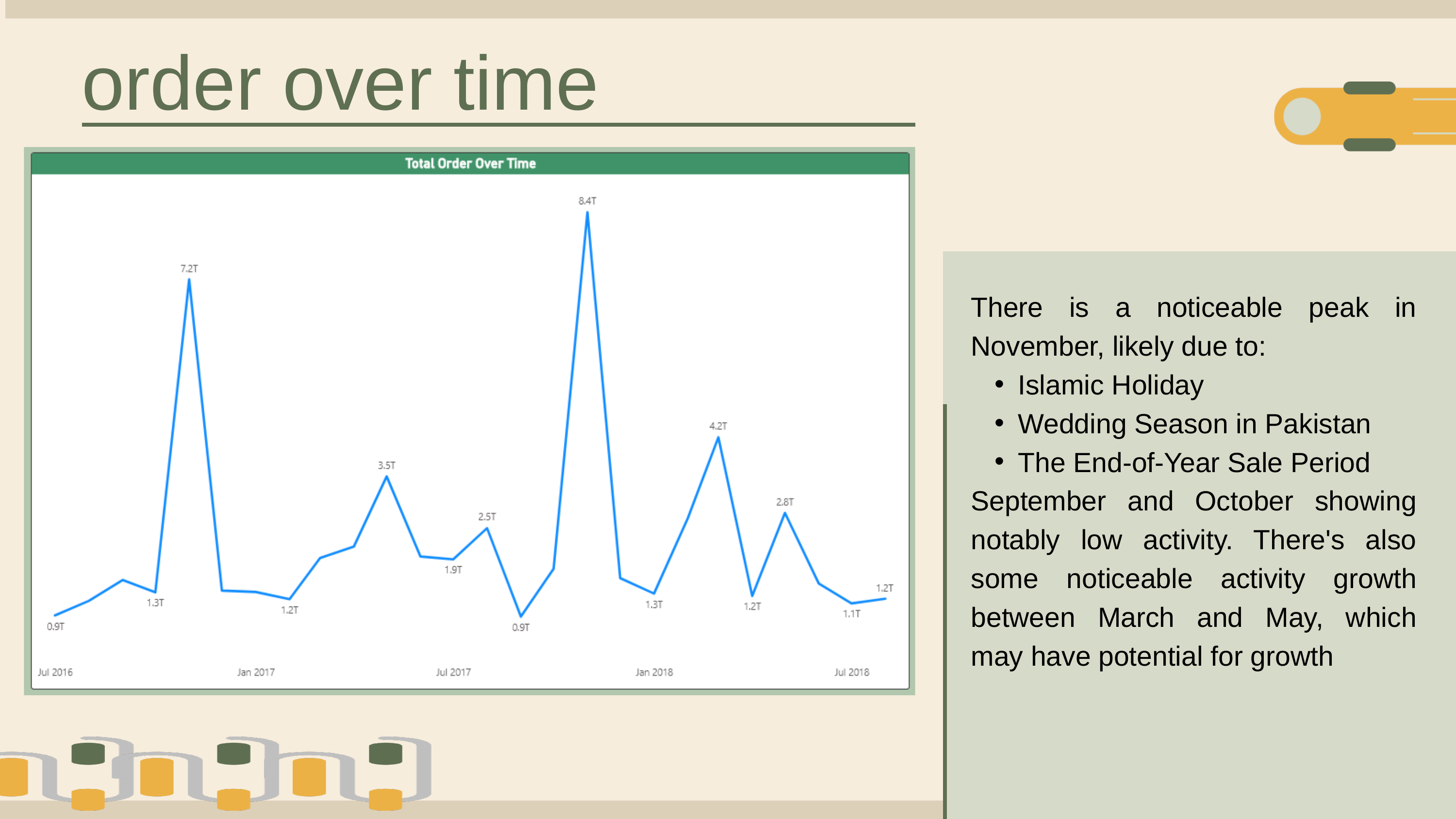

order over time

There is a noticeable peak in November, likely due to:
Islamic Holiday
Wedding Season in Pakistan
The End-of-Year Sale Period
September and October showing notably low activity. There's also some noticeable activity growth between March and May, which may have potential for growth